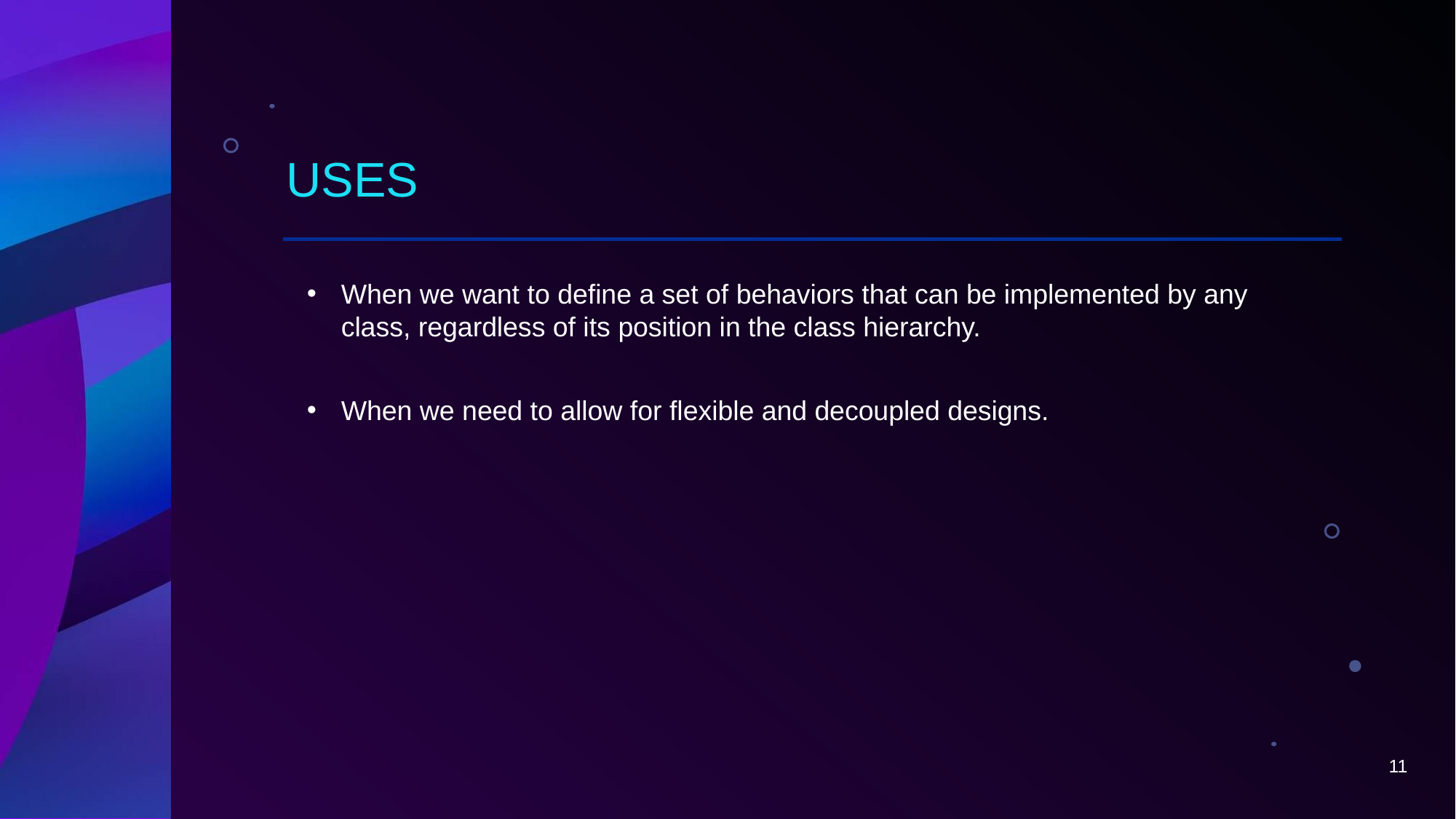

# Uses
When we want to define a set of behaviors that can be implemented by any class, regardless of its position in the class hierarchy.

When we need to allow for flexible and decoupled designs.

11